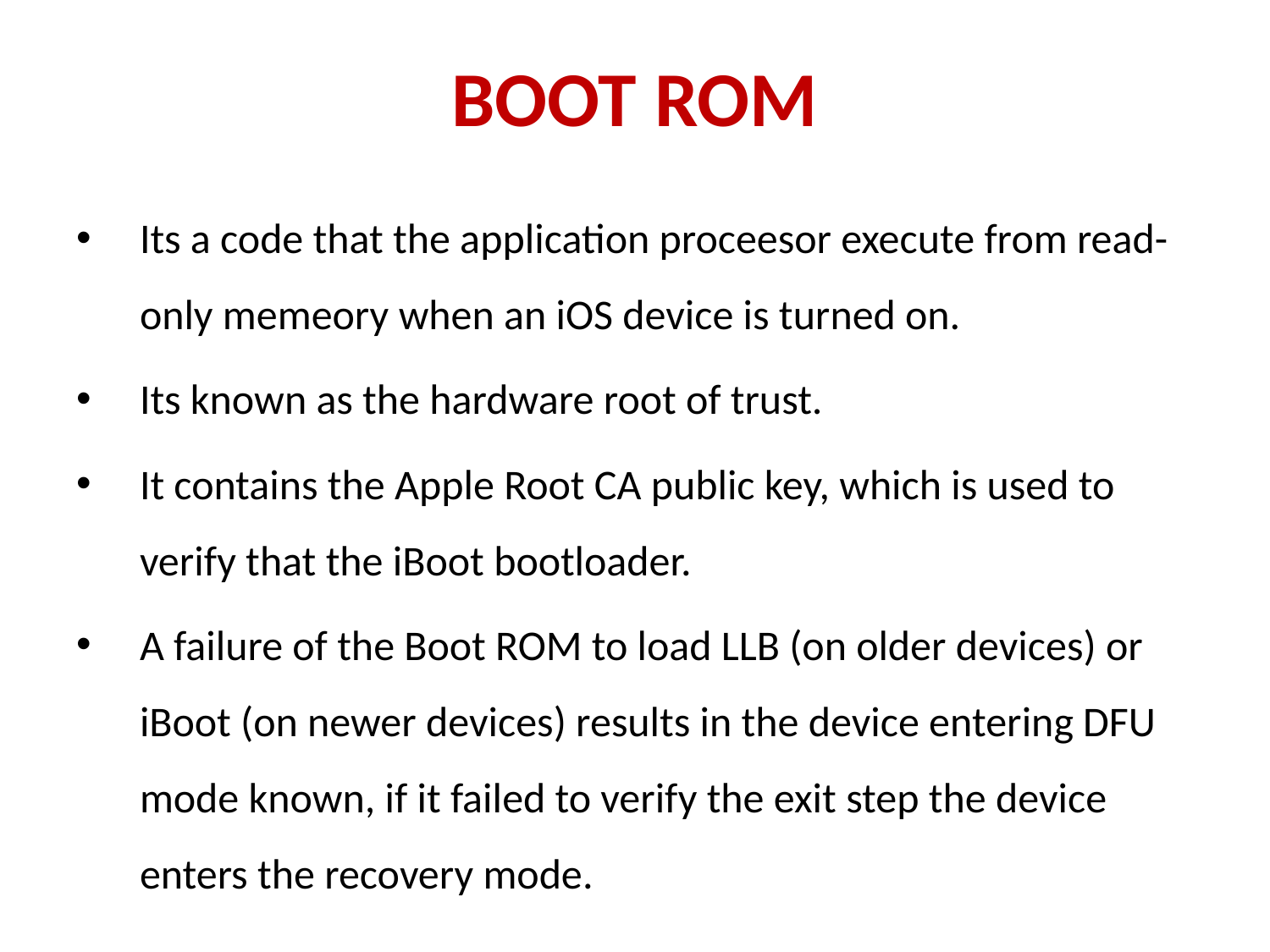

# BOOT ROM
Its a code that the application proceesor execute from read-only memeory when an iOS device is turned on.
Its known as the hardware root of trust.
It contains the Apple Root CA public key, which is used to verify that the iBoot bootloader.
A failure of the Boot ROM to load LLB (on older devices) or iBoot (on newer devices) results in the device entering DFU mode known, if it failed to verify the exit step the device enters the recovery mode.